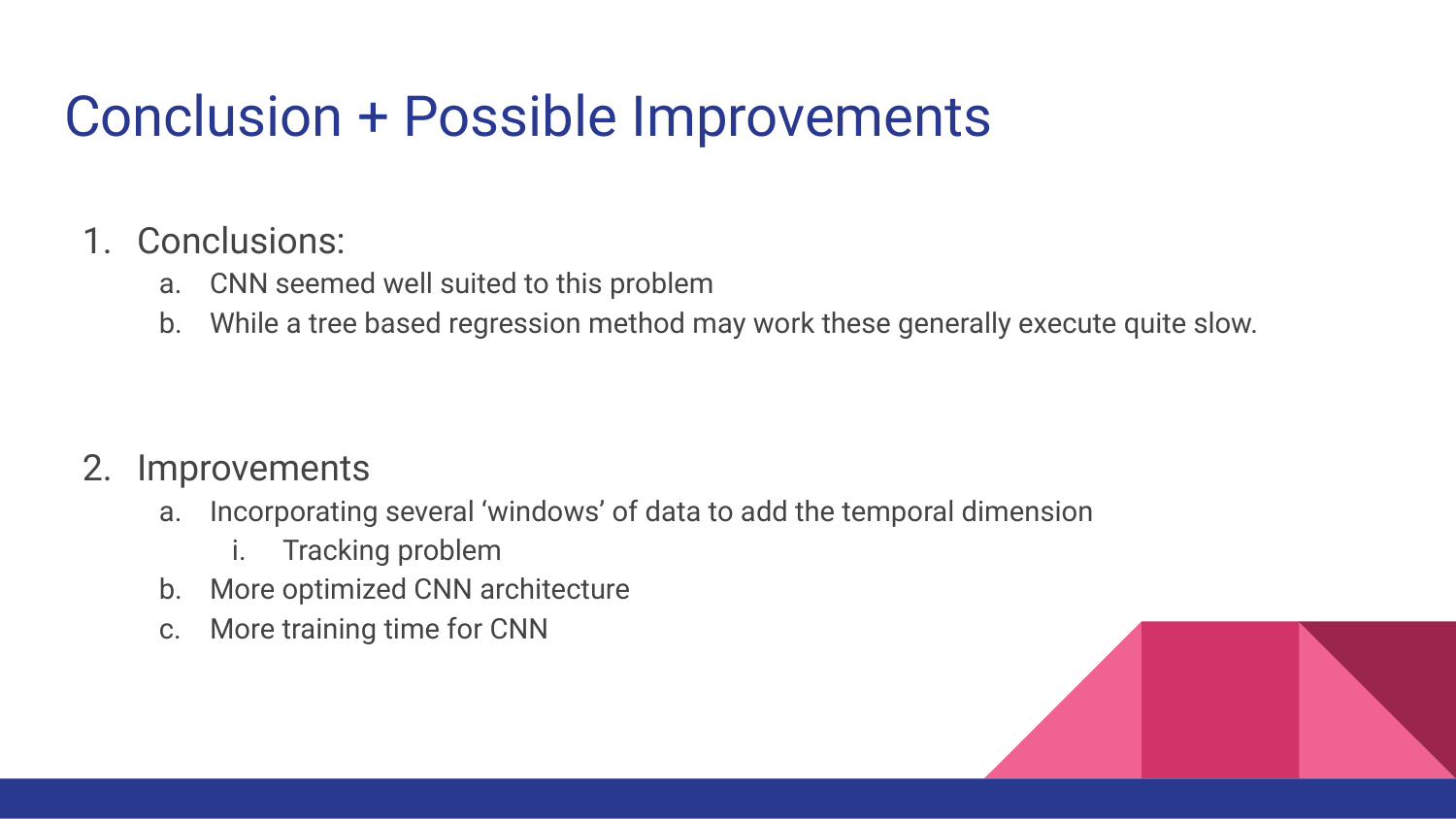

# Conclusion + Possible Improvements
Conclusions:
CNN seemed well suited to this problem
While a tree based regression method may work these generally execute quite slow.

Improvements
Incorporating several ‘windows’ of data to add the temporal dimension
Tracking problem
More optimized CNN architecture
More training time for CNN